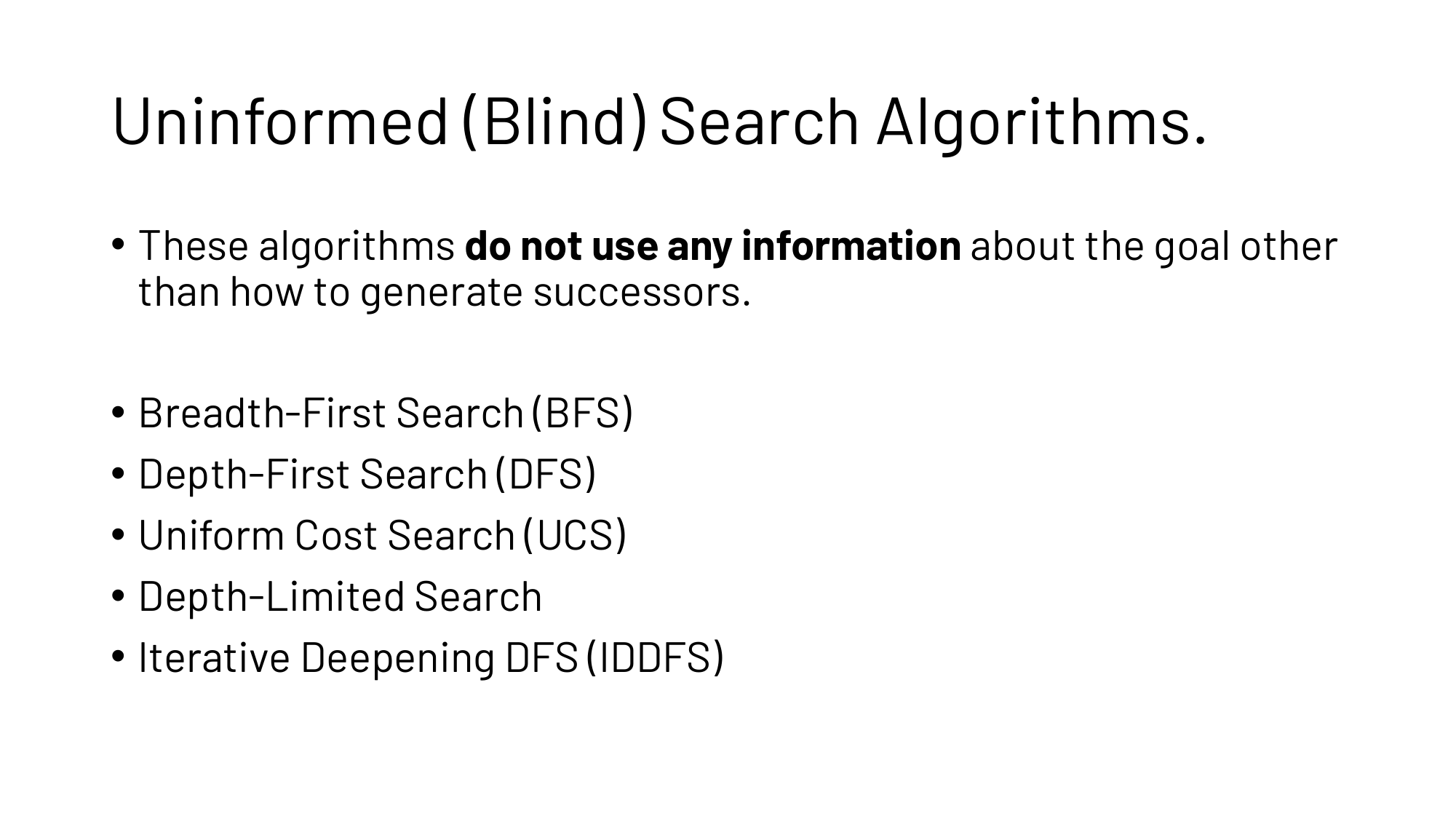

# Uninformed (Blind) Search Algorithms.
These algorithms do not use any information about the goal other than how to generate successors.

Breadth-First Search (BFS)
Depth-First Search (DFS)
Uniform Cost Search (UCS)
Depth-Limited Search
Iterative Deepening DFS (IDDFS)